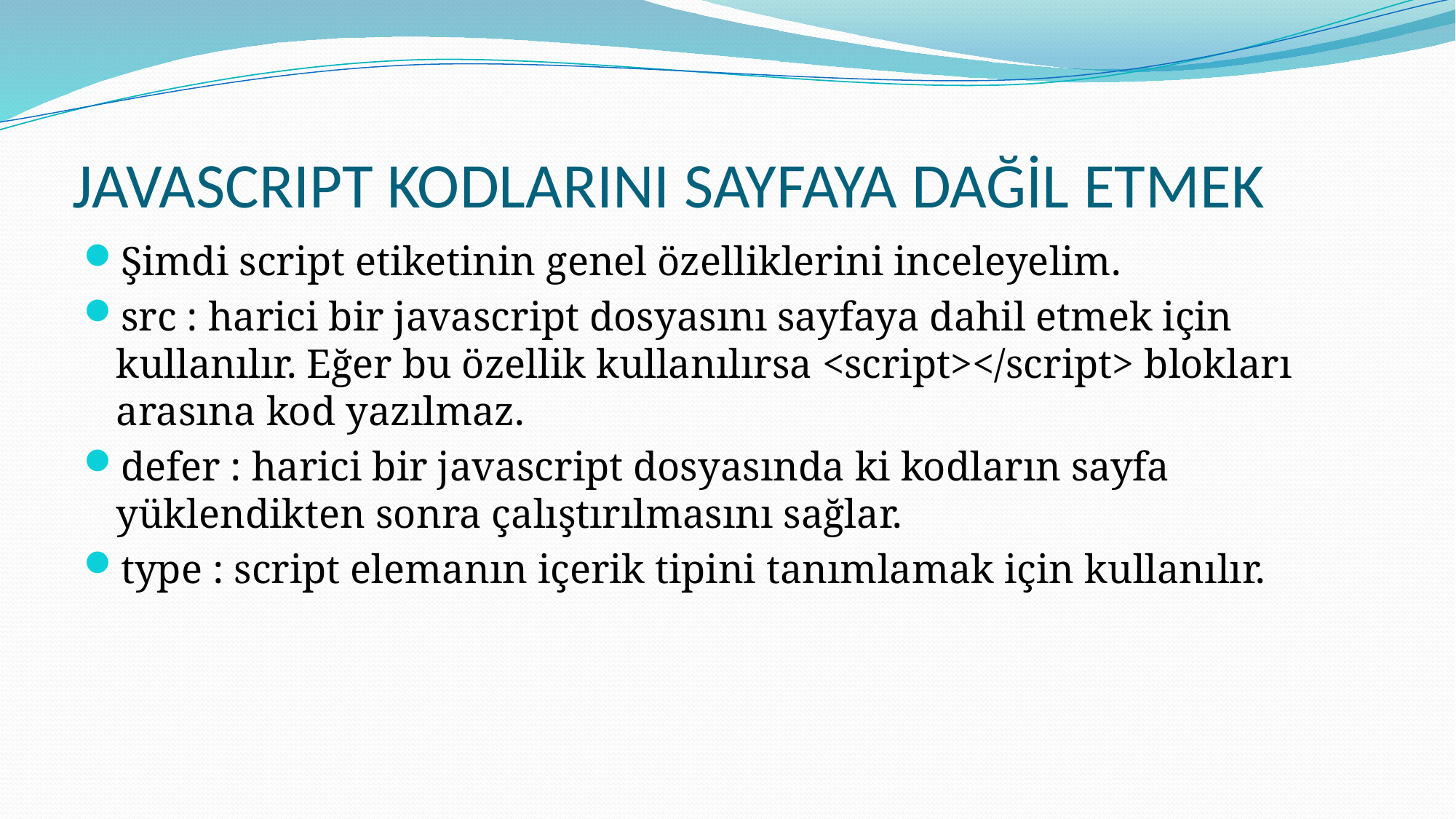

# JAVASCRIPT KODLARINI SAYFAYA DAĞİL ETMEK
Şimdi script etiketinin genel özelliklerini inceleyelim.
src : harici bir javascript dosyasını sayfaya dahil etmek için kullanılır. Eğer bu özellik kullanılırsa <script></script> blokları arasına kod yazılmaz.
defer : harici bir javascript dosyasında ki kodların sayfa yüklendikten sonra çalıştırılmasını sağlar.
type : script elemanın içerik tipini tanımlamak için kullanılır.